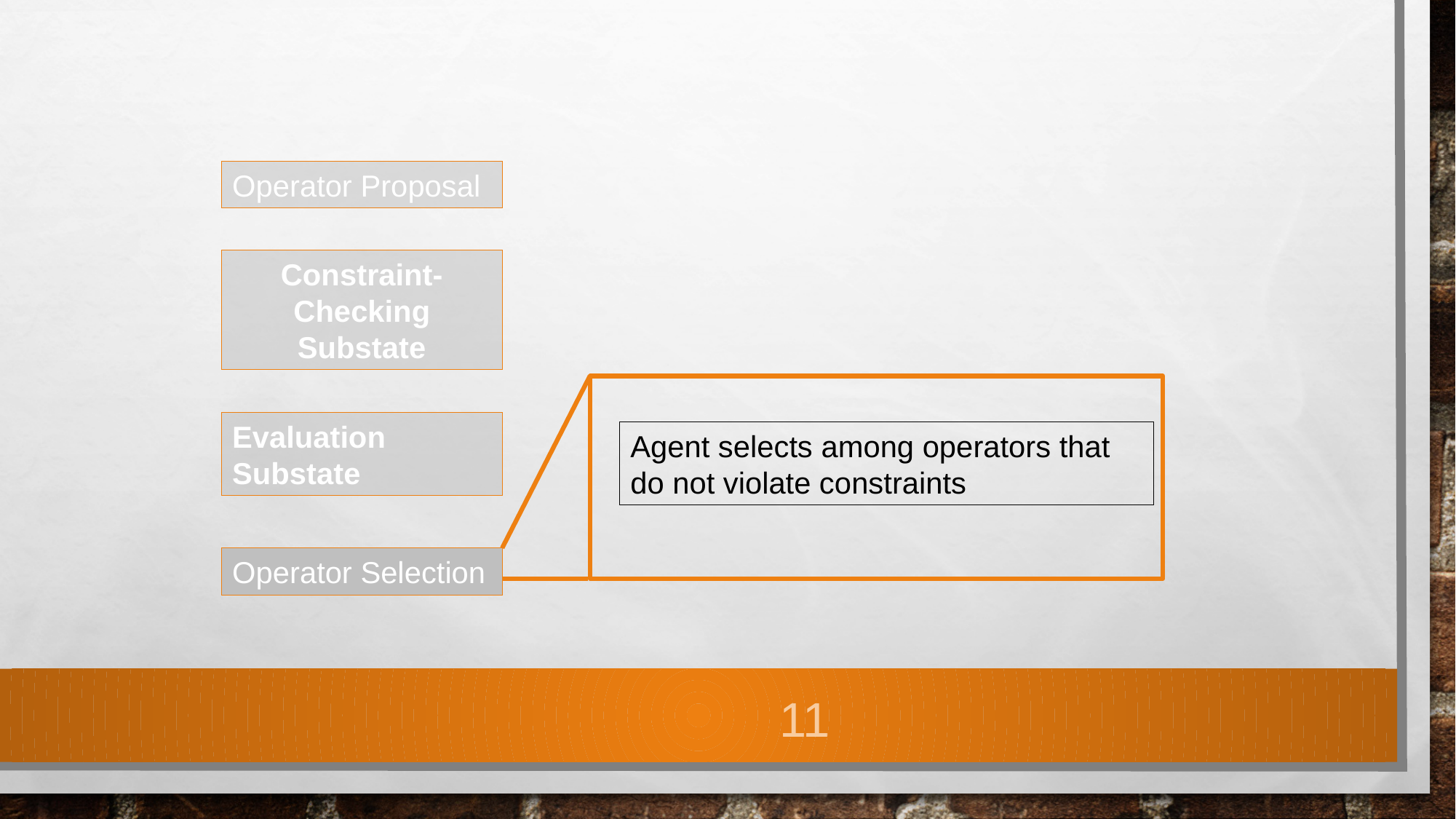

Operator Proposal
Constraint-Checking Substate

Evaluation Substate
Agent selects among operators that do not violate constraints
Operator Selection
11